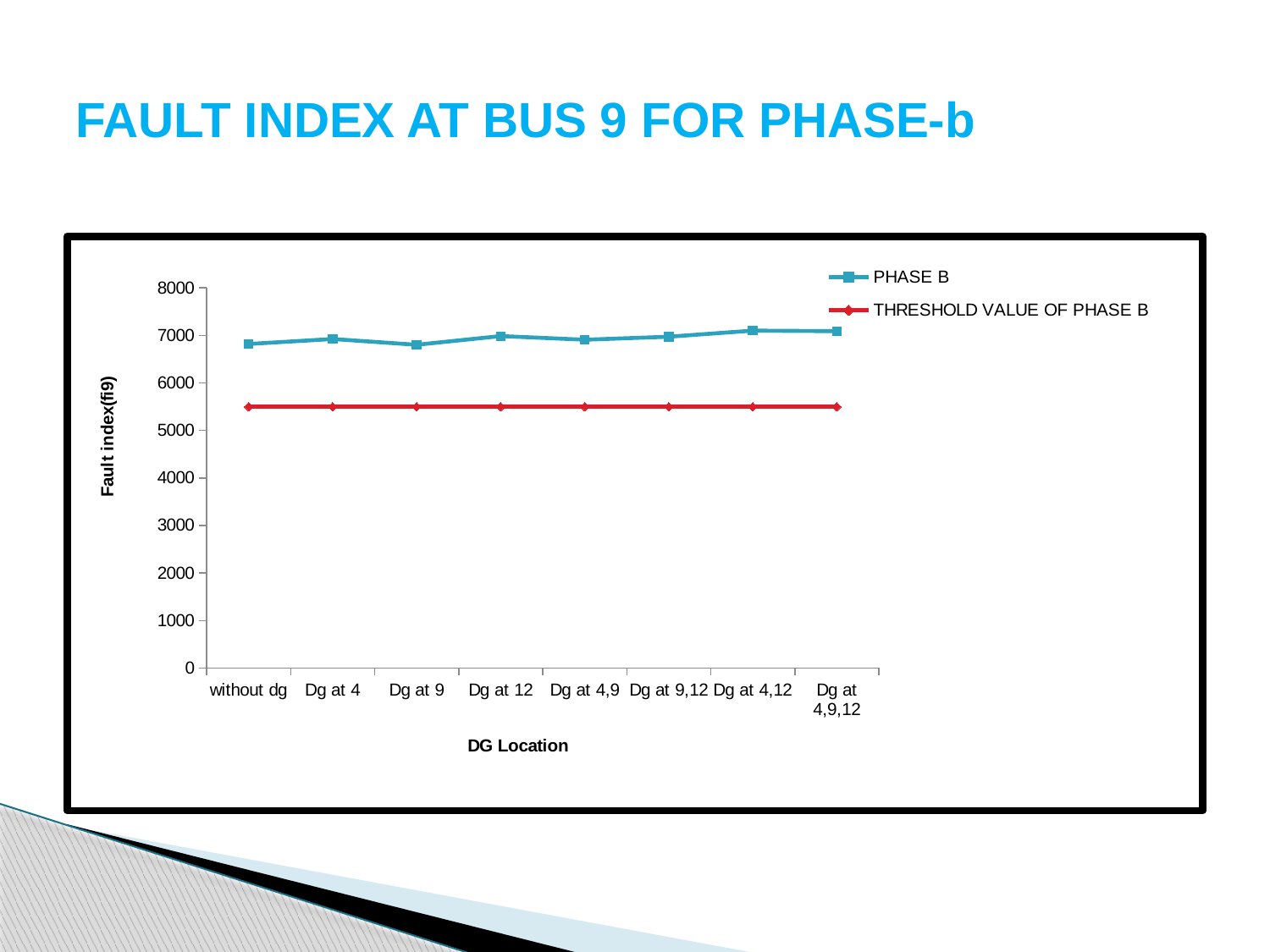

# FAULT INDEX AT BUS 9 FOR PHASE-b

### Chart

| Category |  |  |
|---|---|---|
| without dg | 6819.9 | 5500.0 |
| Dg at 4 | 6923.9 | 5500.0 |
| Dg at 9 | 6804.2 | 5500.0 |
| Dg at 12 | 6986.0 | 5500.0 |
| Dg at 4,9 | 6909.2 | 5500.0 |
| Dg at 9,12 | 6972.7 | 5500.0 |
| Dg at 4,12 | 7101.2 | 5500.0 |
| Dg at 4,9,12 | 7088.9 | 5500.0 |